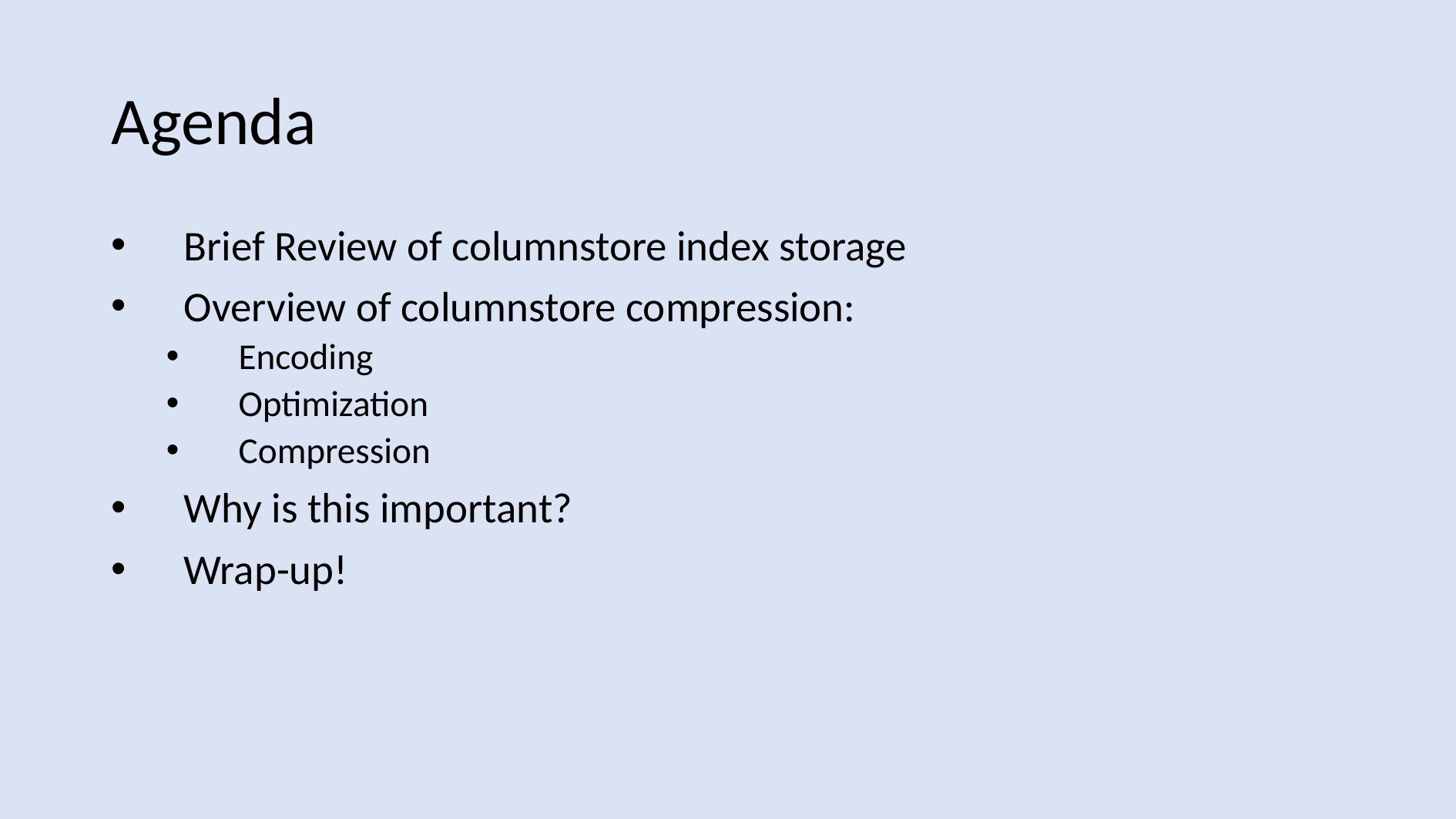

# Agenda
Brief Review of columnstore index storage
Overview of columnstore compression:
Encoding
Optimization
Compression
Why is this important?
Wrap-up!